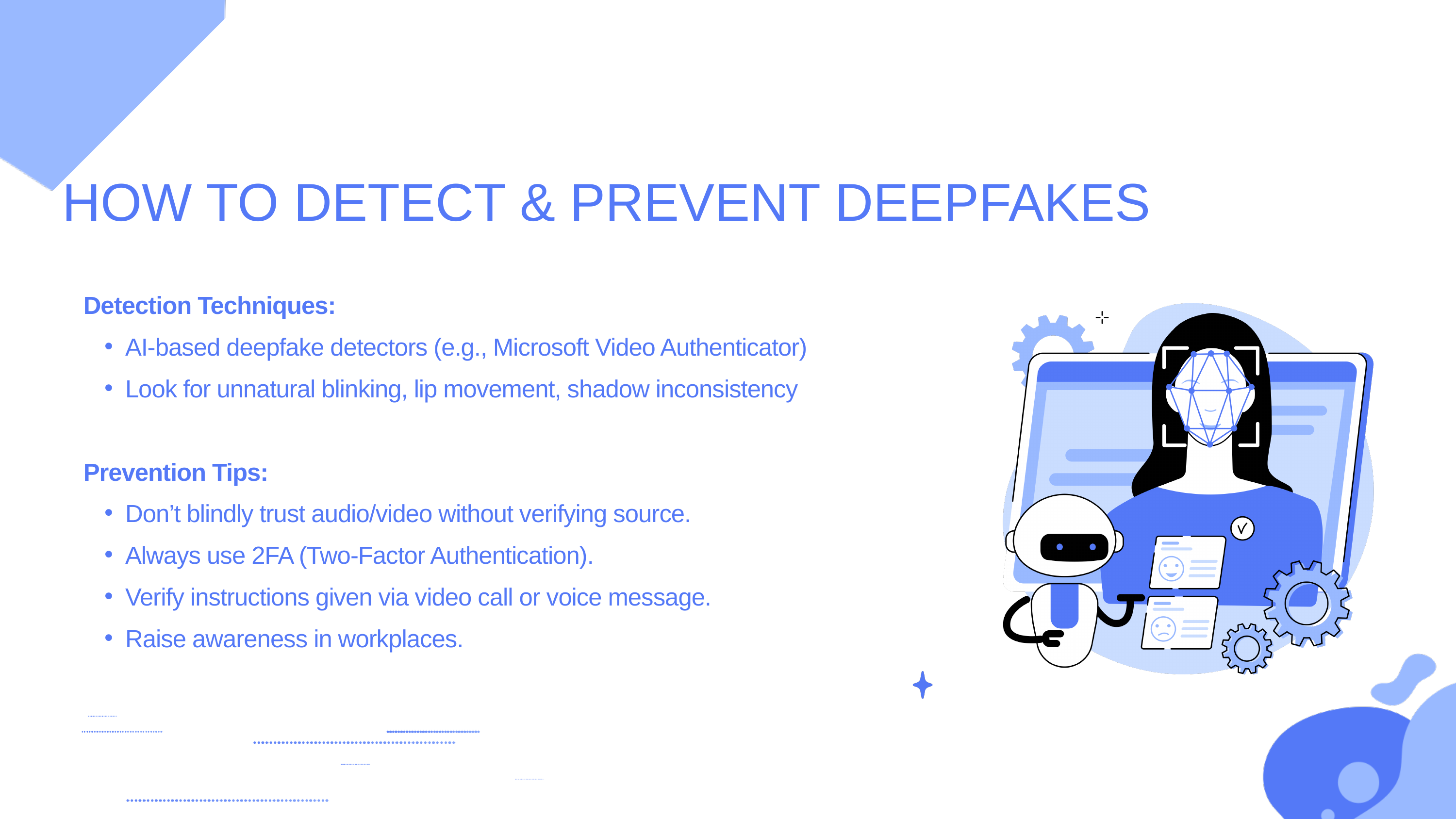

HOW TO DETECT & PREVENT DEEPFAKES
Detection Techniques:
AI-based deepfake detectors (e.g., Microsoft Video Authenticator)
Look for unnatural blinking, lip movement, shadow inconsistency

Prevention Tips:
Don’t blindly trust audio/video without verifying source.
Always use 2FA (Two-Factor Authentication).
Verify instructions given via video call or voice message.
Raise awareness in workplaces.